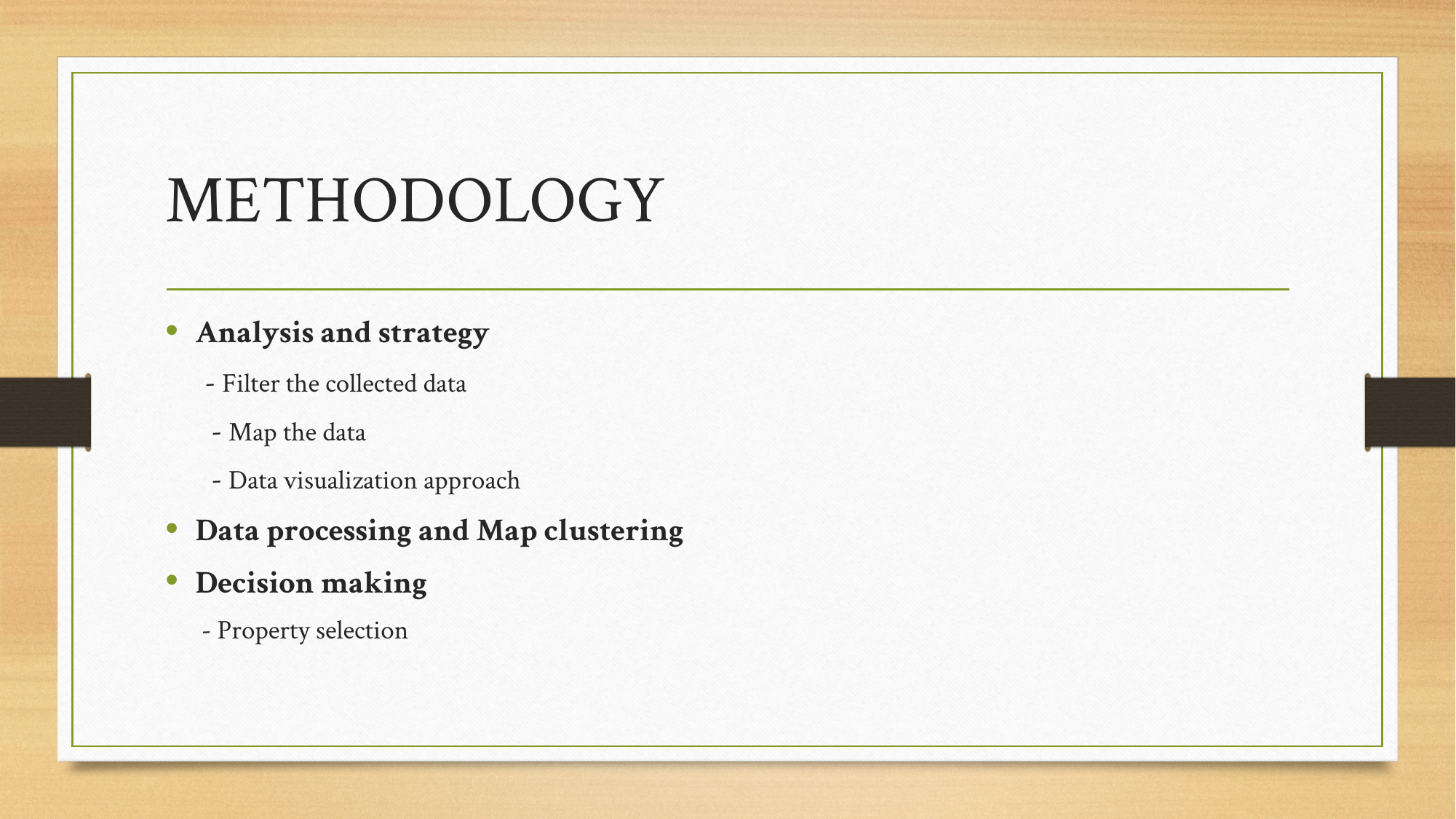

# METHODOLOGY
Analysis and strategy
      - Filter the collected data
       - Map the data
       - Data visualization approach
Data processing and Map clustering
Decision making
      - Property selection